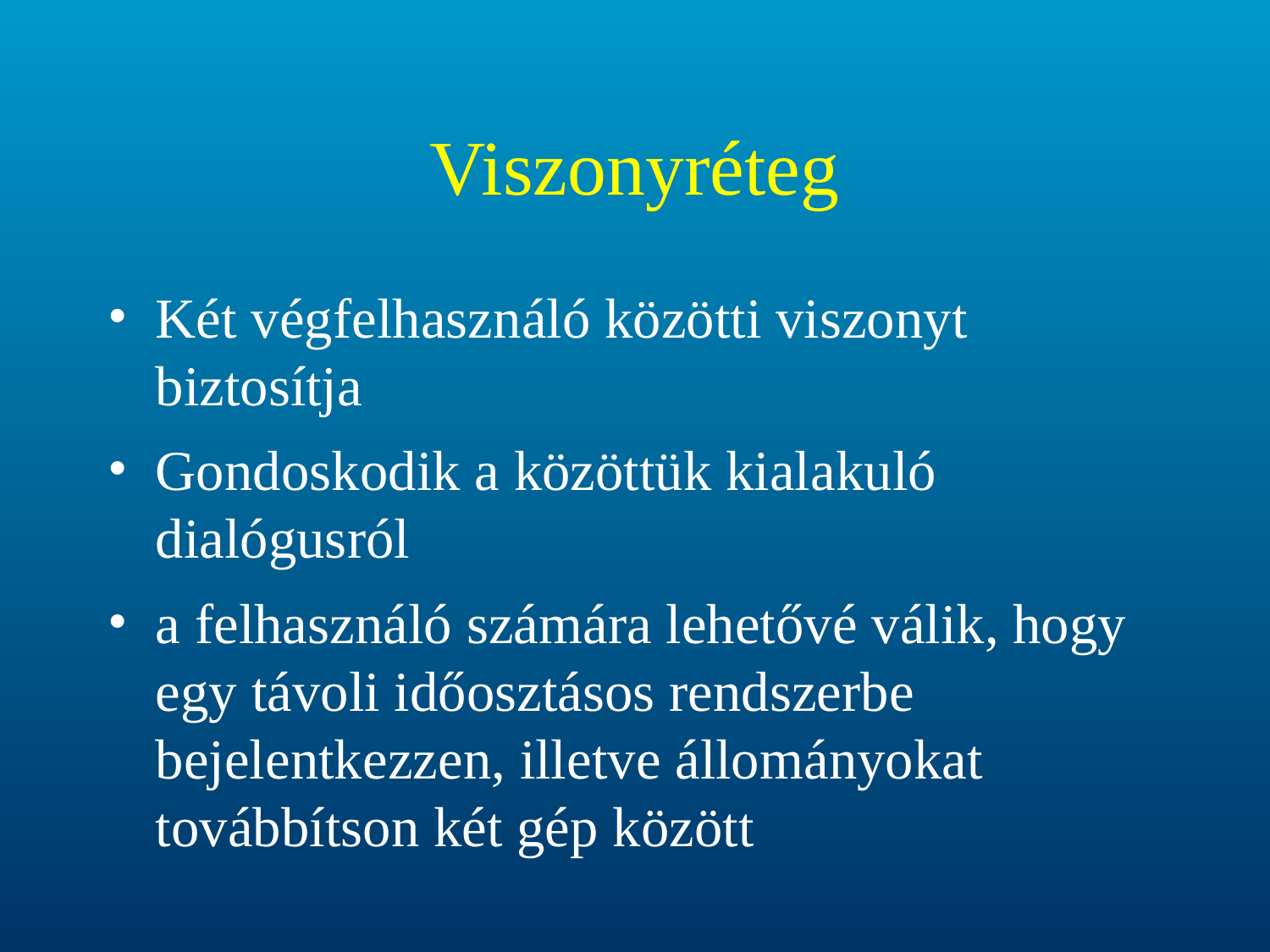

# Viszonyréteg
Két végfelhasználó közötti viszonyt biztosítja
Gondoskodik a közöttük kialakuló dialógusról
a felhasználó számára lehetővé válik, hogy egy távoli időosztásos rendszerbe bejelentkezzen, illetve állományokat továbbítson két gép között